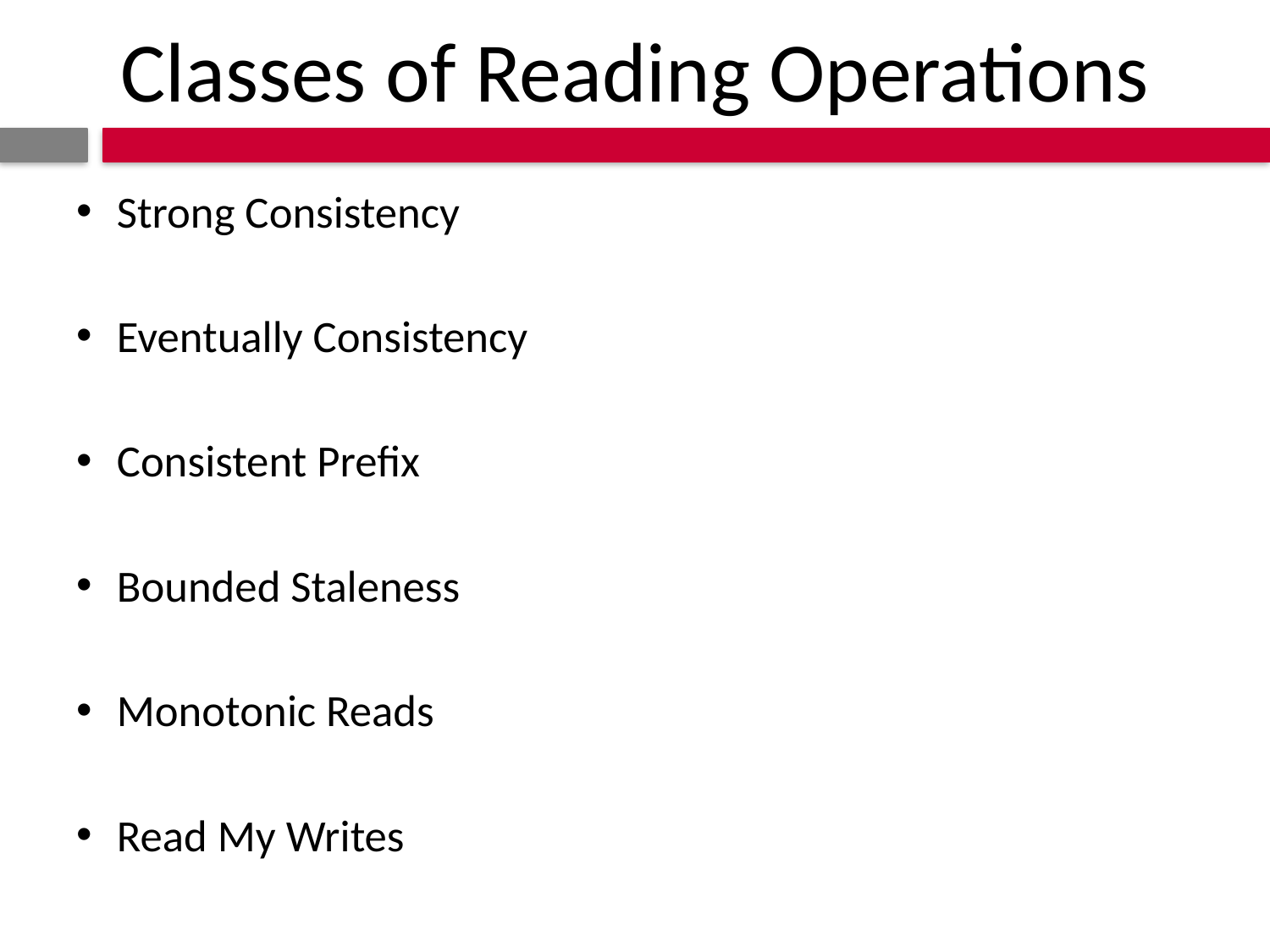

# Classes of Reading Operations

Strong Consistency

Eventually Consistency

Consistent Prefix

Bounded Staleness

Monotonic Reads

Read My Writes